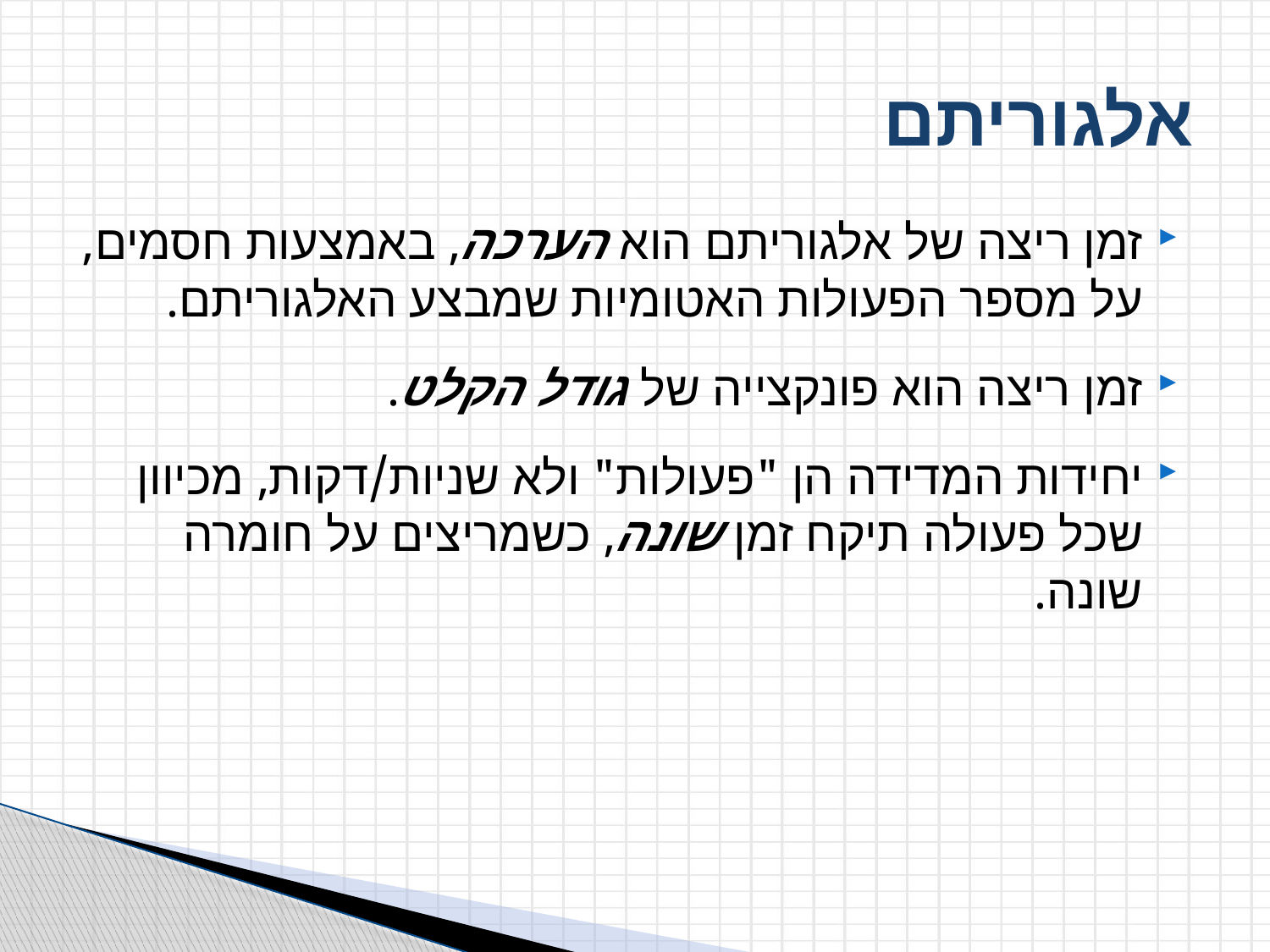

# אלגוריתם
זמן ריצה של אלגוריתם הוא הערכה, באמצעות חסמים, על מספר הפעולות האטומיות שמבצע האלגוריתם.
זמן ריצה הוא פונקצייה של גודל הקלט.
יחידות המדידה הן "פעולות" ולא שניות/דקות, מכיוון שכל פעולה תיקח זמן שונה, כשמריצים על חומרה שונה.